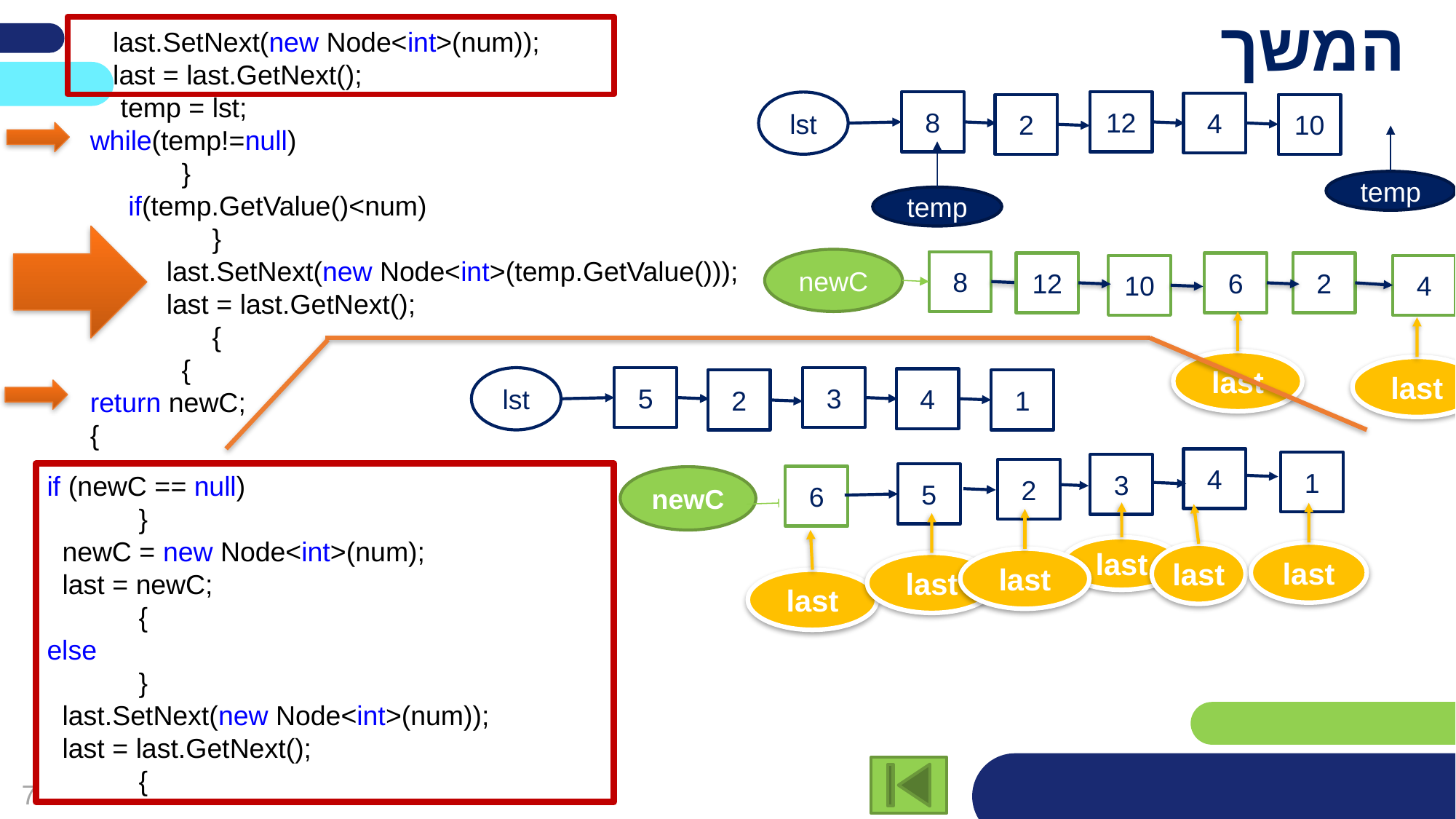

# המשך

   last.SetNext(new Node<int>(num));
   last = last.GetNext();
    temp = lst;
while(temp!=null)
            }
     if(temp.GetValue()<num)
                }
          last.SetNext(new Node<int>(temp.GetValue()));
          last = last.GetNext();
                {
            {
return newC;
{
lst
8
12
4
2
10

temp
temp

newC
8
2
12
6
10
4
last
last
lst
5
3
4
2
1

4
1
3
2
if (newC == null)
            }
  newC = new Node<int>(num);
  last = newC;
            {
else
            }
  last.SetNext(new Node<int>(num));
  last = last.GetNext();
            {
5
6
newC
null
last
last
last
last
last
last